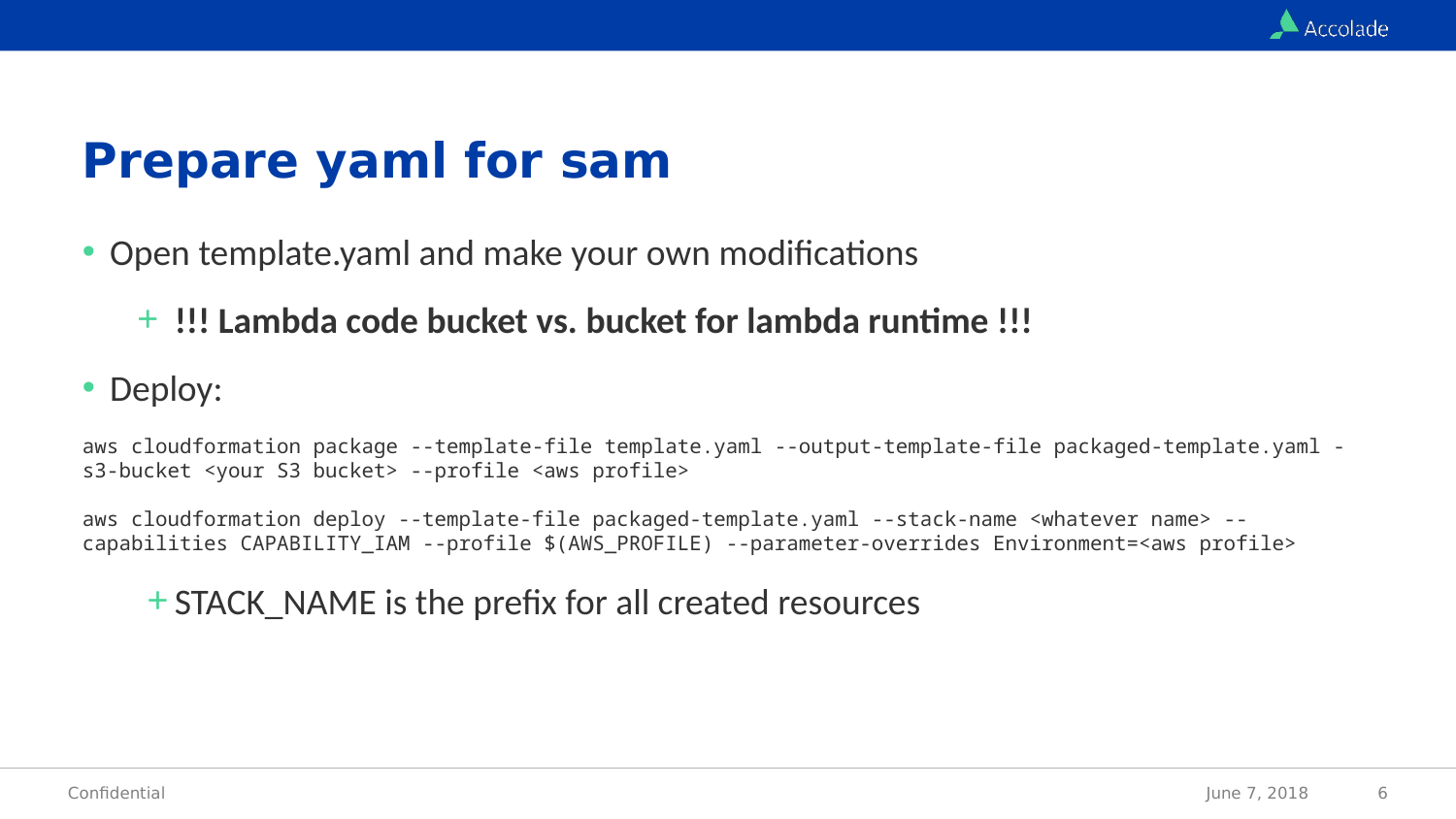

# Prepare yaml for sam
Open template.yaml and make your own modifications
!!! Lambda code bucket vs. bucket for lambda runtime !!!
Deploy:
aws cloudformation package --template-file template.yaml --output-template-file packaged-template.yaml -s3-bucket <your S3 bucket> --profile <aws profile>
aws cloudformation deploy --template-file packaged-template.yaml --stack-name <whatever name> --capabilities CAPABILITY_IAM --profile $(AWS_PROFILE) --parameter-overrides Environment=<aws profile>
STACK_NAME is the prefix for all created resources
6
Confidential
June 7, 2018